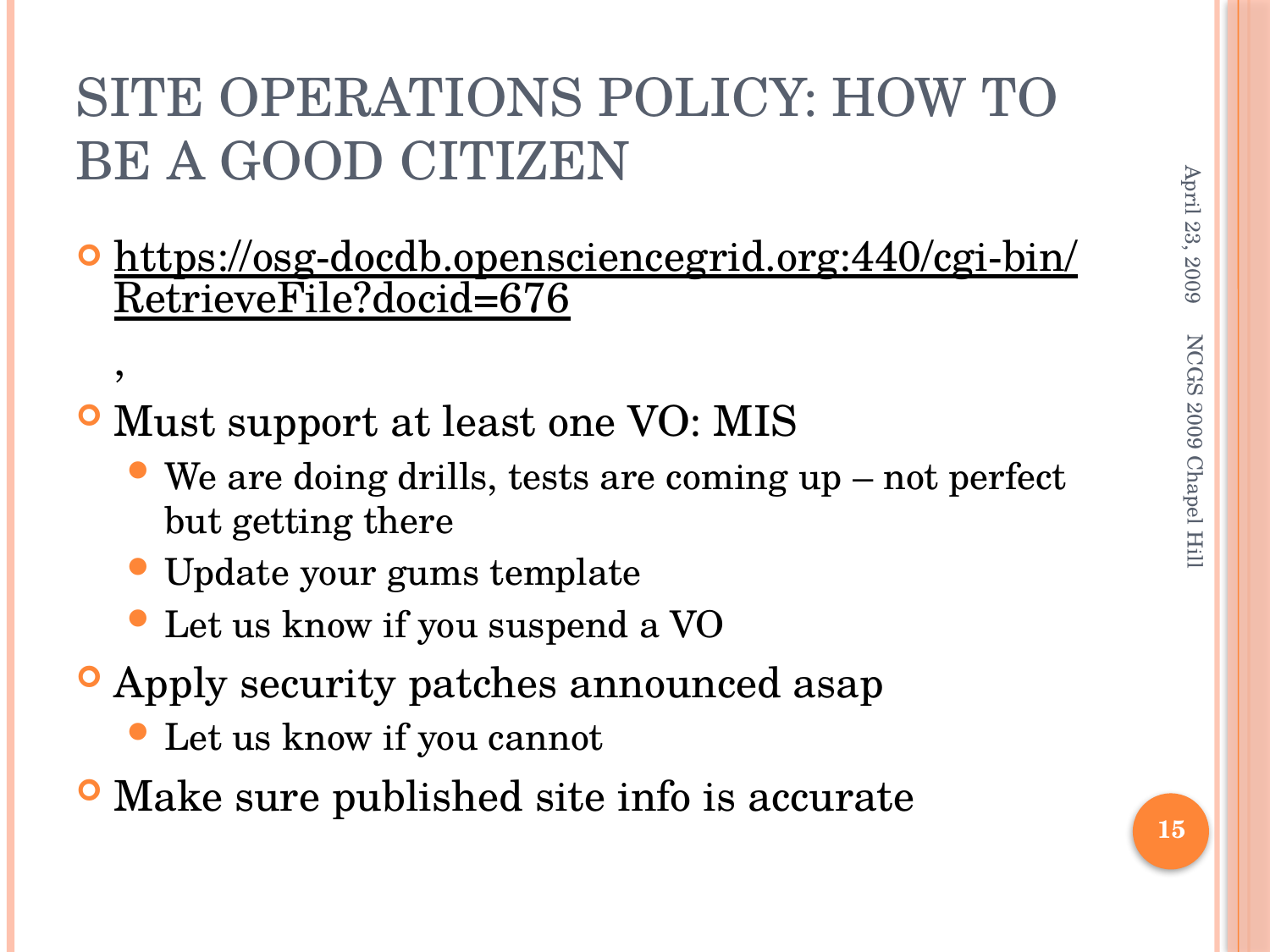

# Site Operations Policy: how to be a good citizen
April 23, 2009
https://osg-docdb.opensciencegrid.org:440/cgi-bin/RetrieveFile?docid=676,
Must support at least one VO: MIS
We are doing drills, tests are coming up – not perfect but getting there
Update your gums template
Let us know if you suspend a VO
Apply security patches announced asap
Let us know if you cannot
Make sure published site info is accurate

NCGS 2009 Chapel Hill
15